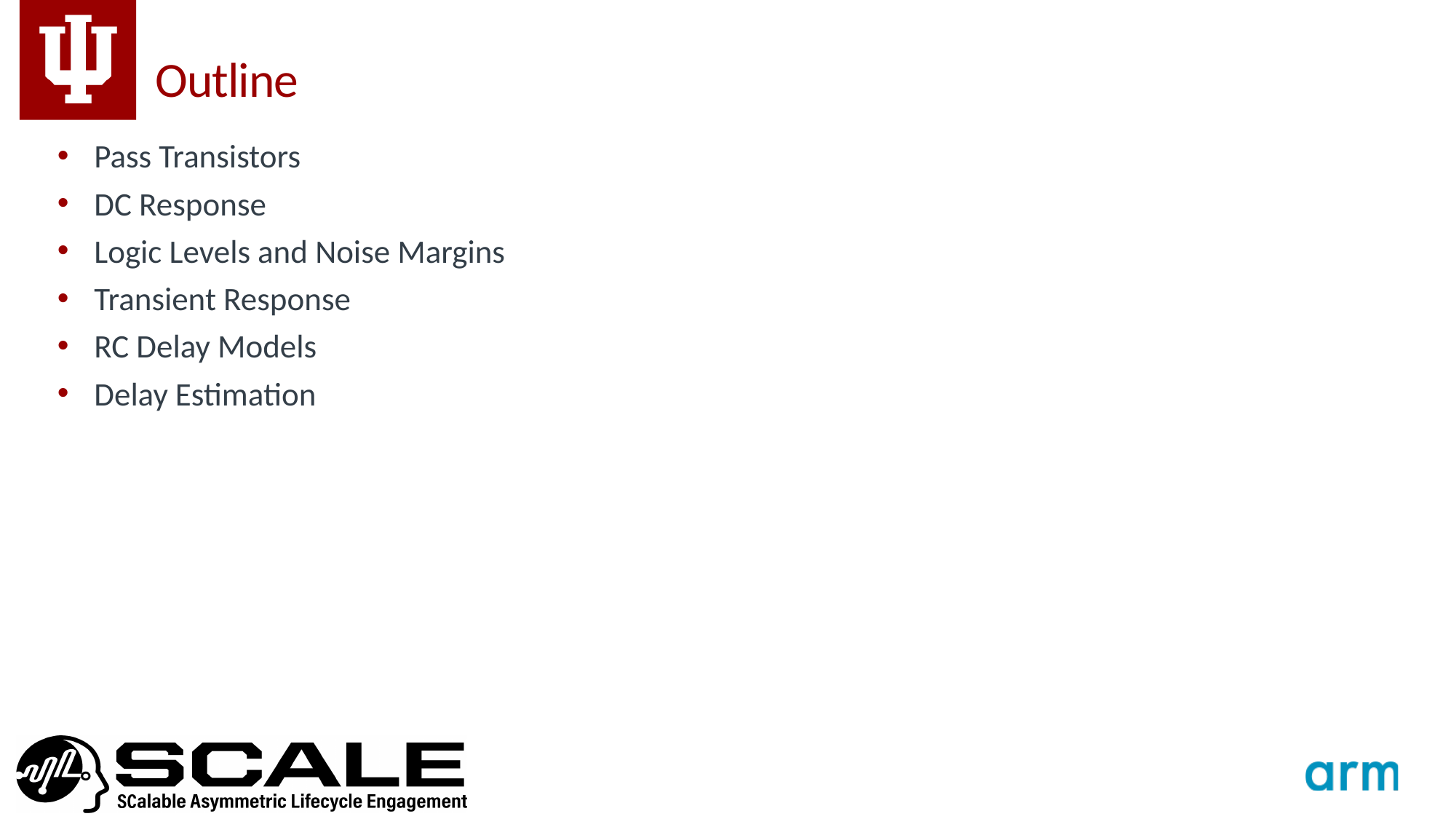

# Outline
Pass Transistors
DC Response
Logic Levels and Noise Margins
Transient Response
RC Delay Models
Delay Estimation